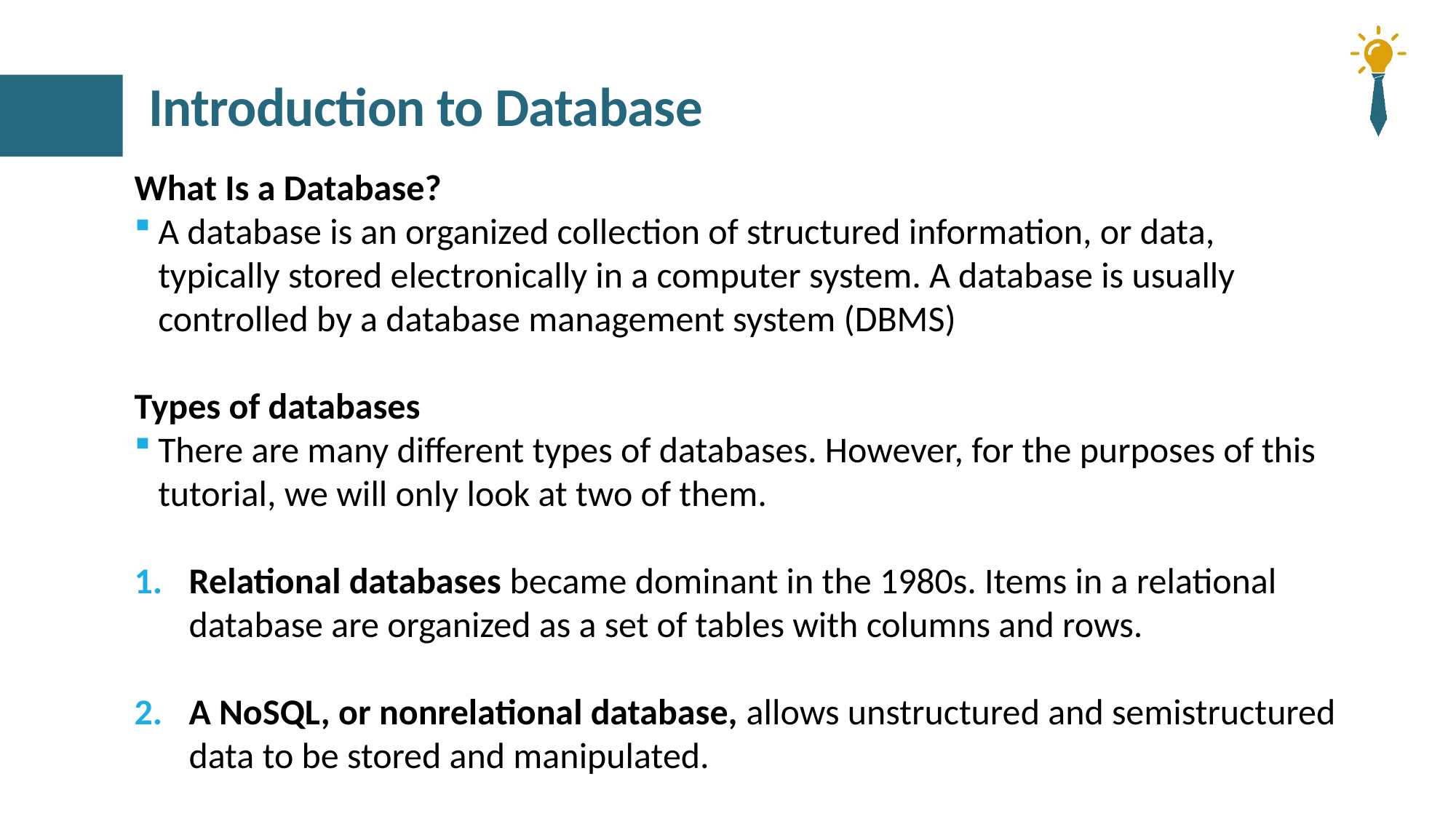

# Introduction to Database
What Is a Database?
A database is an organized collection of structured information, or data, typically stored electronically in a computer system. A database is usually controlled by a database management system (DBMS)

Types of databases
There are many different types of databases. However, for the purposes of this tutorial, we will only look at two of them.

Relational databases became dominant in the 1980s. Items in a relational database are organized as a set of tables with columns and rows.

A NoSQL, or nonrelational database, allows unstructured and semistructured data to be stored and manipulated.